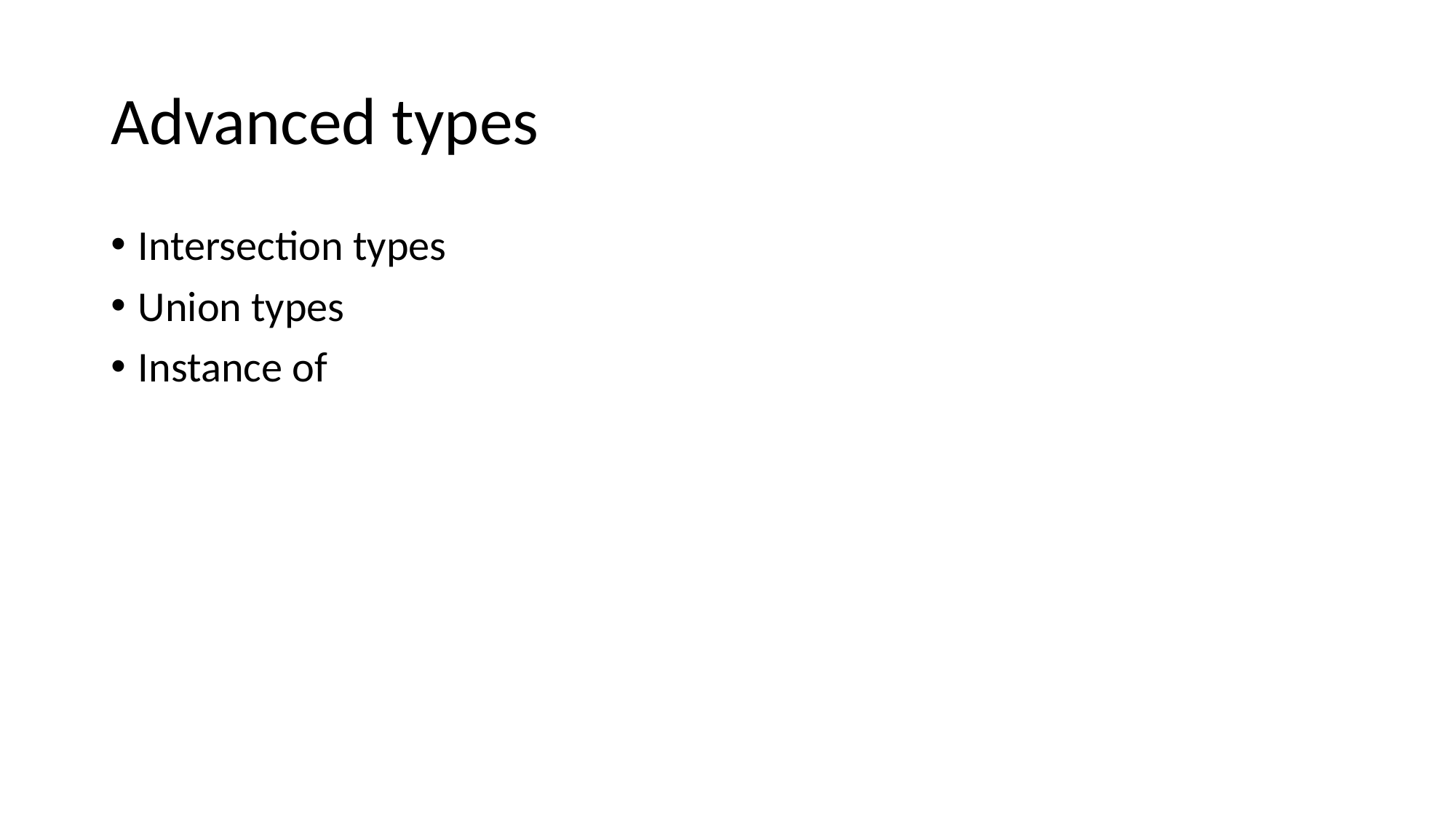

# Advanced types
Intersection types
Union types
Instance of